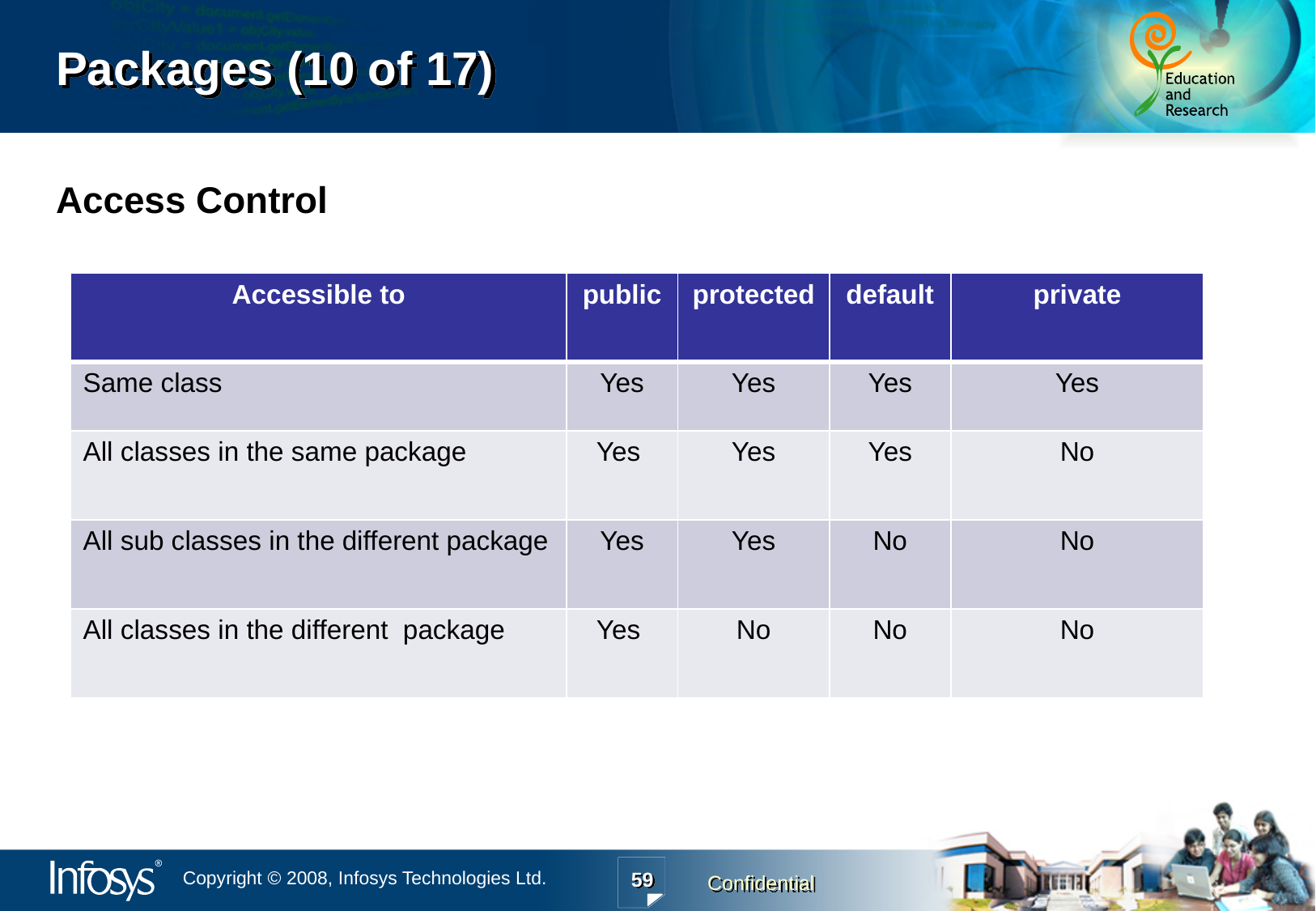

# Packages (10 of 17)
Access Control

| Accessible to | public | protected | default | private |
| --- | --- | --- | --- | --- |
| Same class | Yes | Yes | Yes | Yes |
| All classes in the same package | Yes | Yes | Yes | No |
| All sub classes in the different package | Yes | Yes | No | No |
| All classes in the different package | Yes | No | No | No |
59